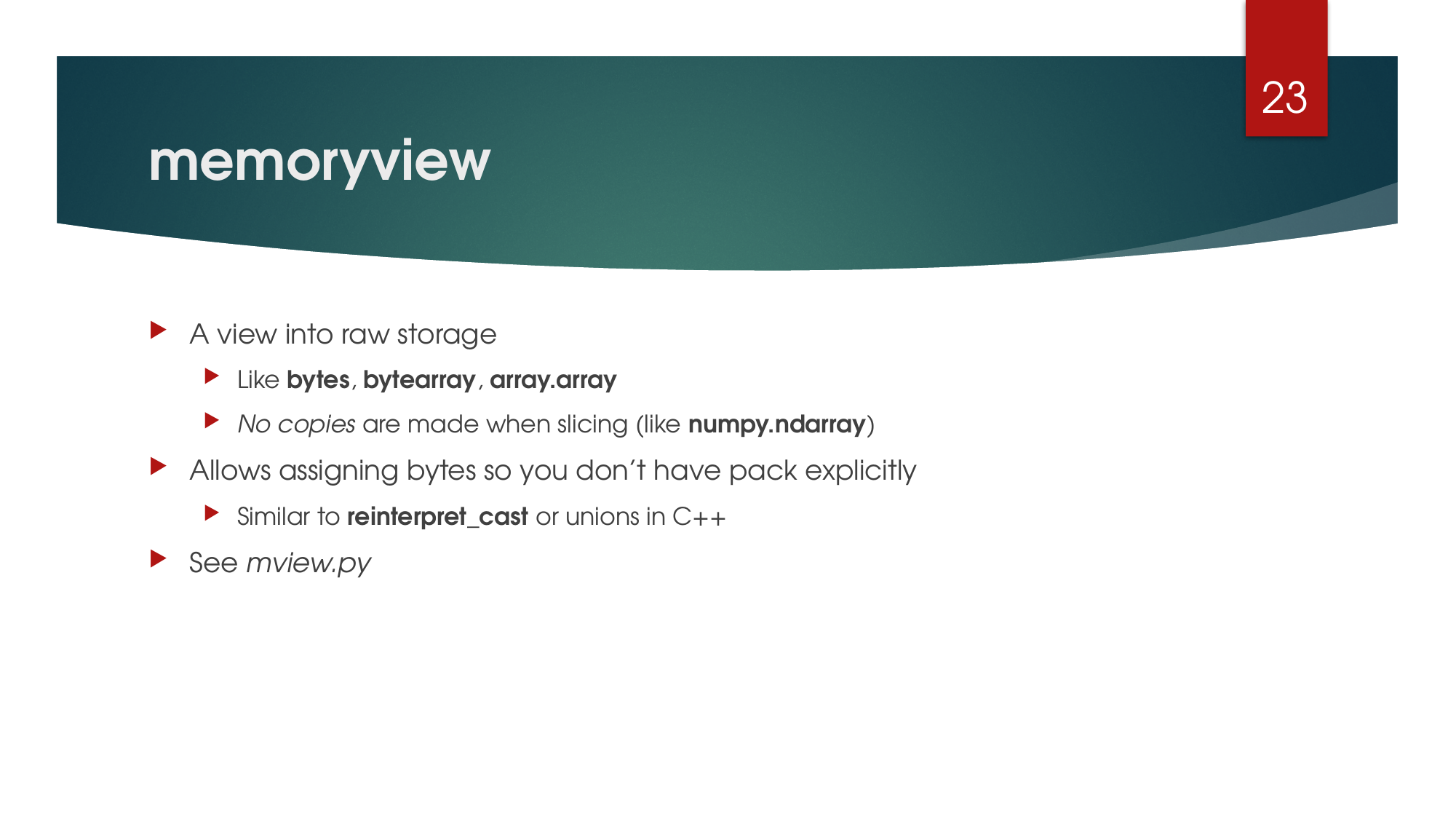

23
# memoryview
A view into raw storage
Like bytes, bytearray, array.array
No copies are made when slicing (like numpy.ndarray)
Allows assigning bytes so you don’t have pack explicitly
Similar to reinterpret_cast or unions in C++
See mview.py